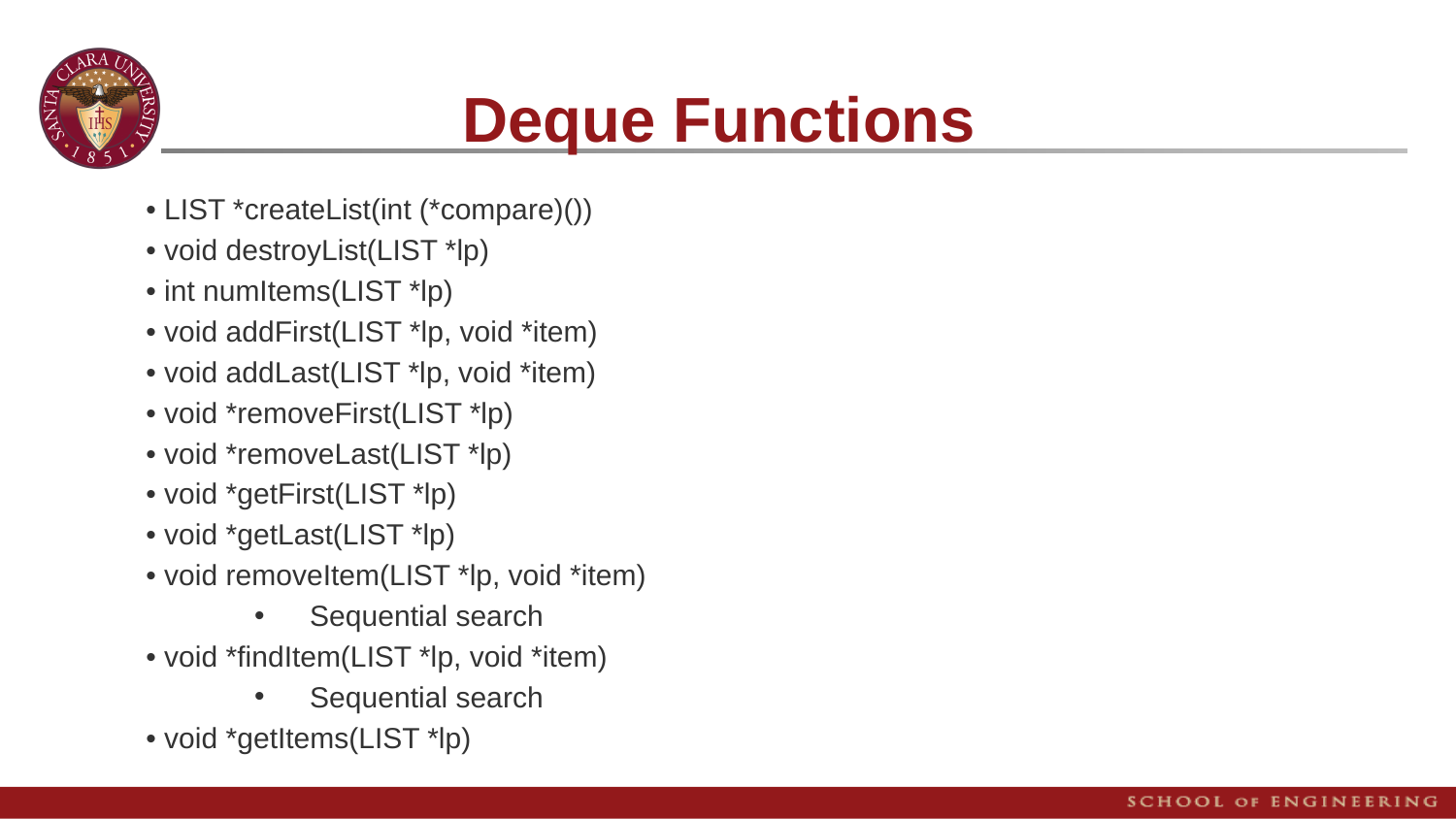

# Deque Functions
• LIST *createList(int (*compare)())
• void destroyList(LIST *lp)
• int numItems(LIST *lp)
• void addFirst(LIST *lp, void *item)
• void addLast(LIST *lp, void *item)
• void *removeFirst(LIST *lp)
• void *removeLast(LIST *lp)
• void *getFirst(LIST *lp)
• void *getLast(LIST *lp)
• void removeItem(LIST *lp, void *item)
Sequential search
• void *findItem(LIST *lp, void *item)
Sequential search
• void *getItems(LIST *lp)